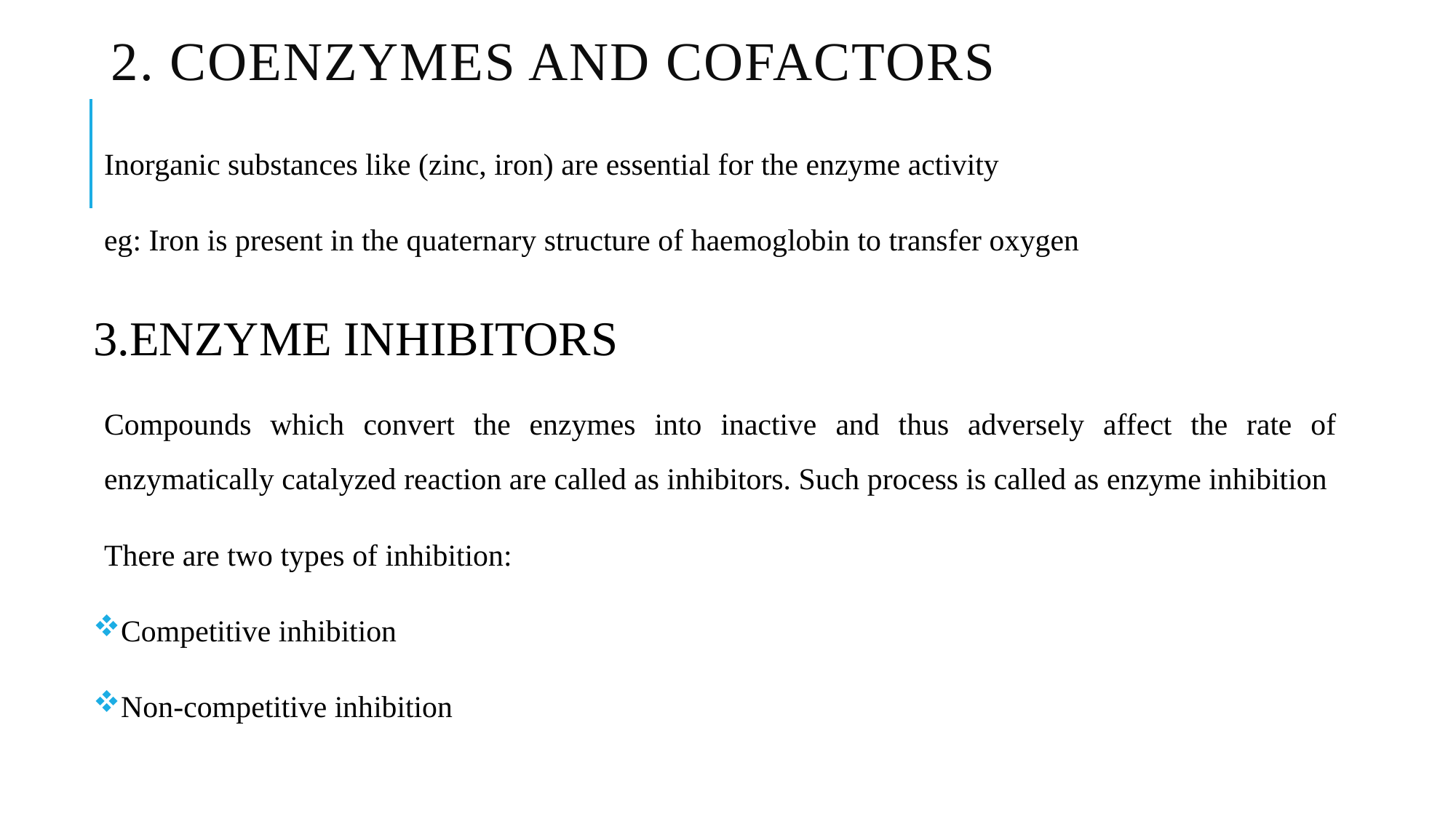

# 2. Coenzymes and cofactors
Inorganic substances like (zinc, iron) are essential for the enzyme activity
eg: Iron is present in the quaternary structure of haemoglobin to transfer oxygen
3.ENZYME INHIBITORS
Compounds which convert the enzymes into inactive and thus adversely affect the rate of enzymatically catalyzed reaction are called as inhibitors. Such process is called as enzyme inhibition
There are two types of inhibition:
Competitive inhibition
Non-competitive inhibition